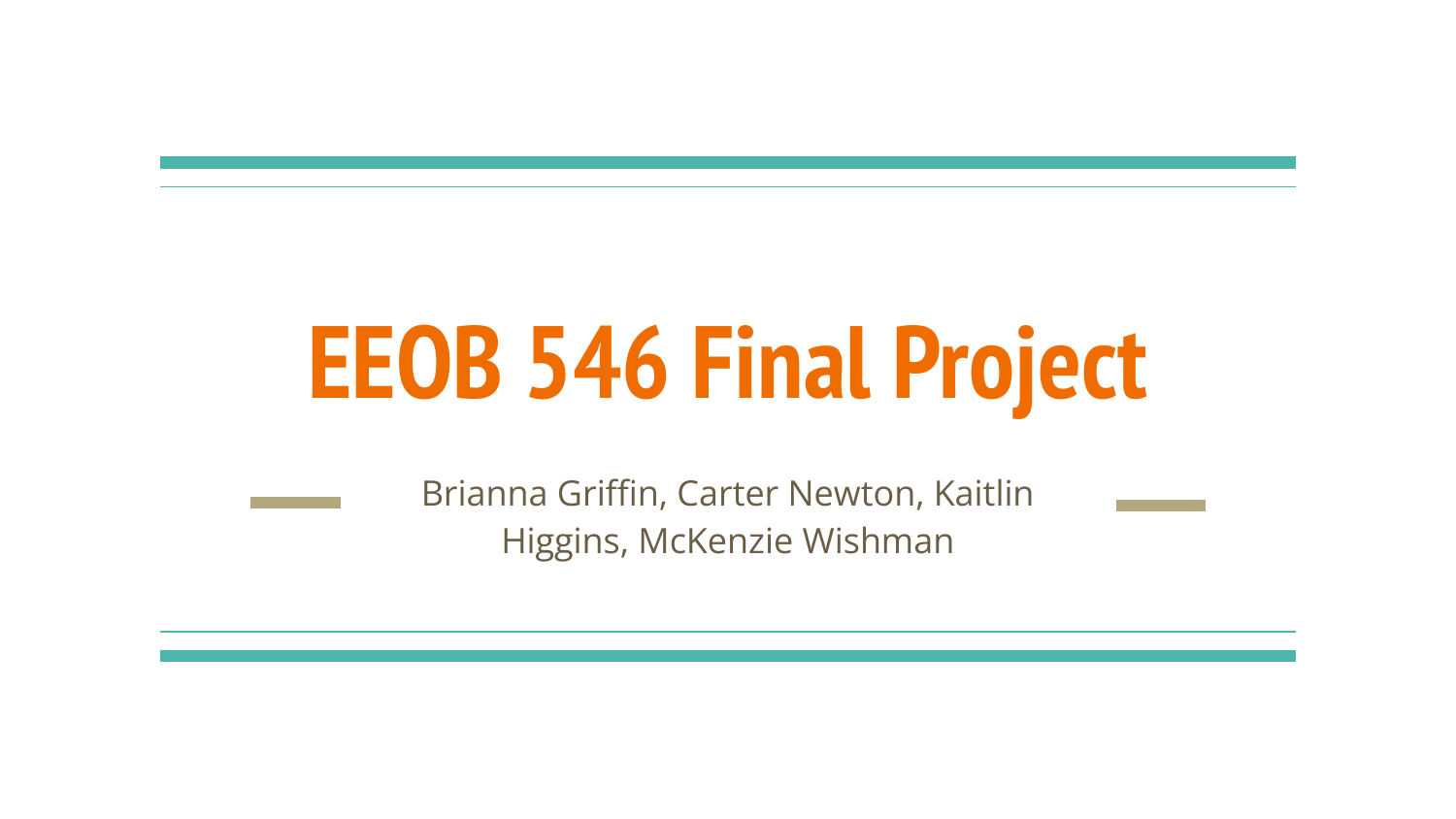

# EEOB 546 Final Project
Brianna Griffin, Carter Newton, Kaitlin Higgins, McKenzie Wishman